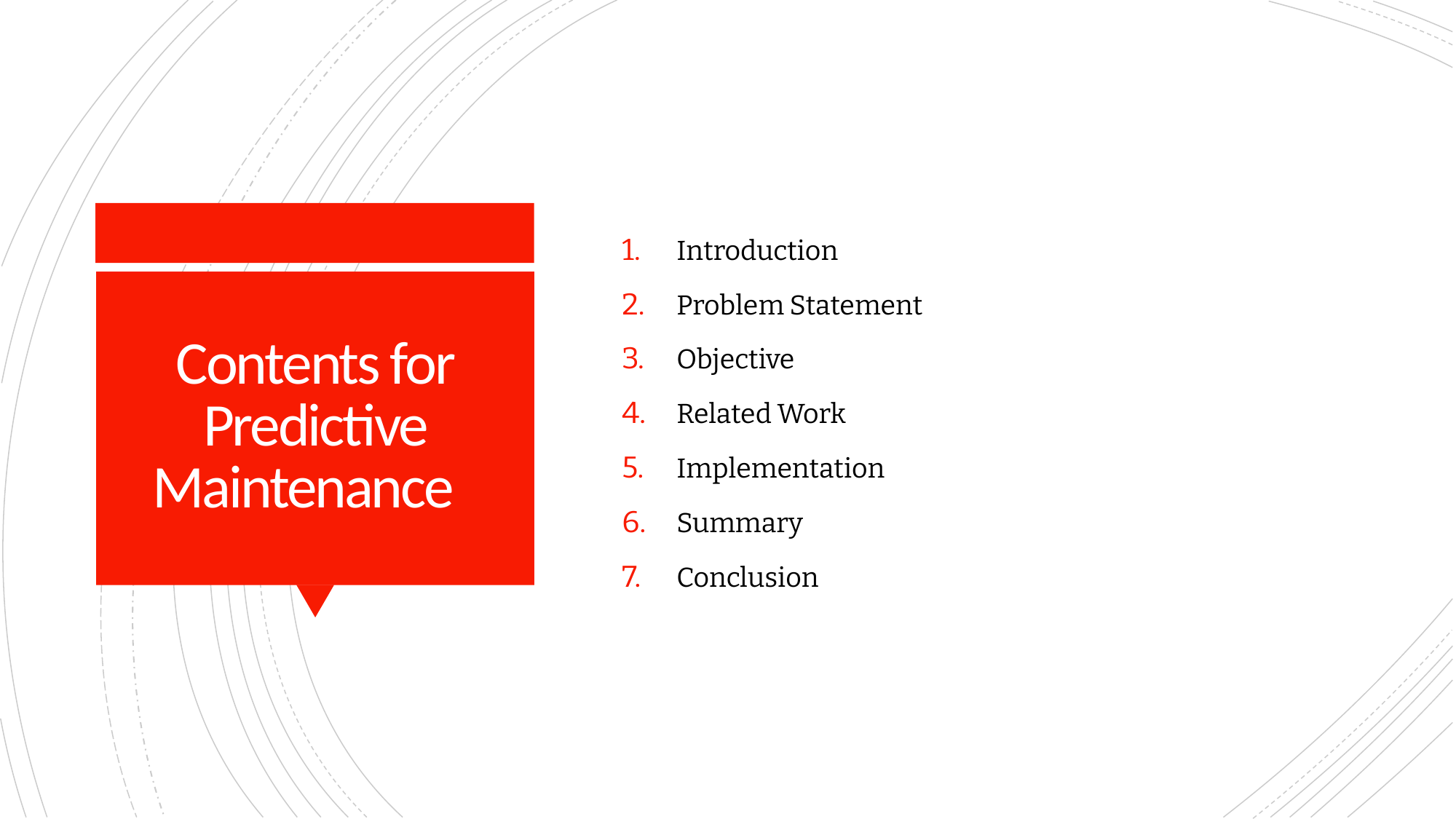

Introduction
Problem Statement
Objective
Related Work
Implementation
Summary
Conclusion
# Contents for Predictive Maintenance